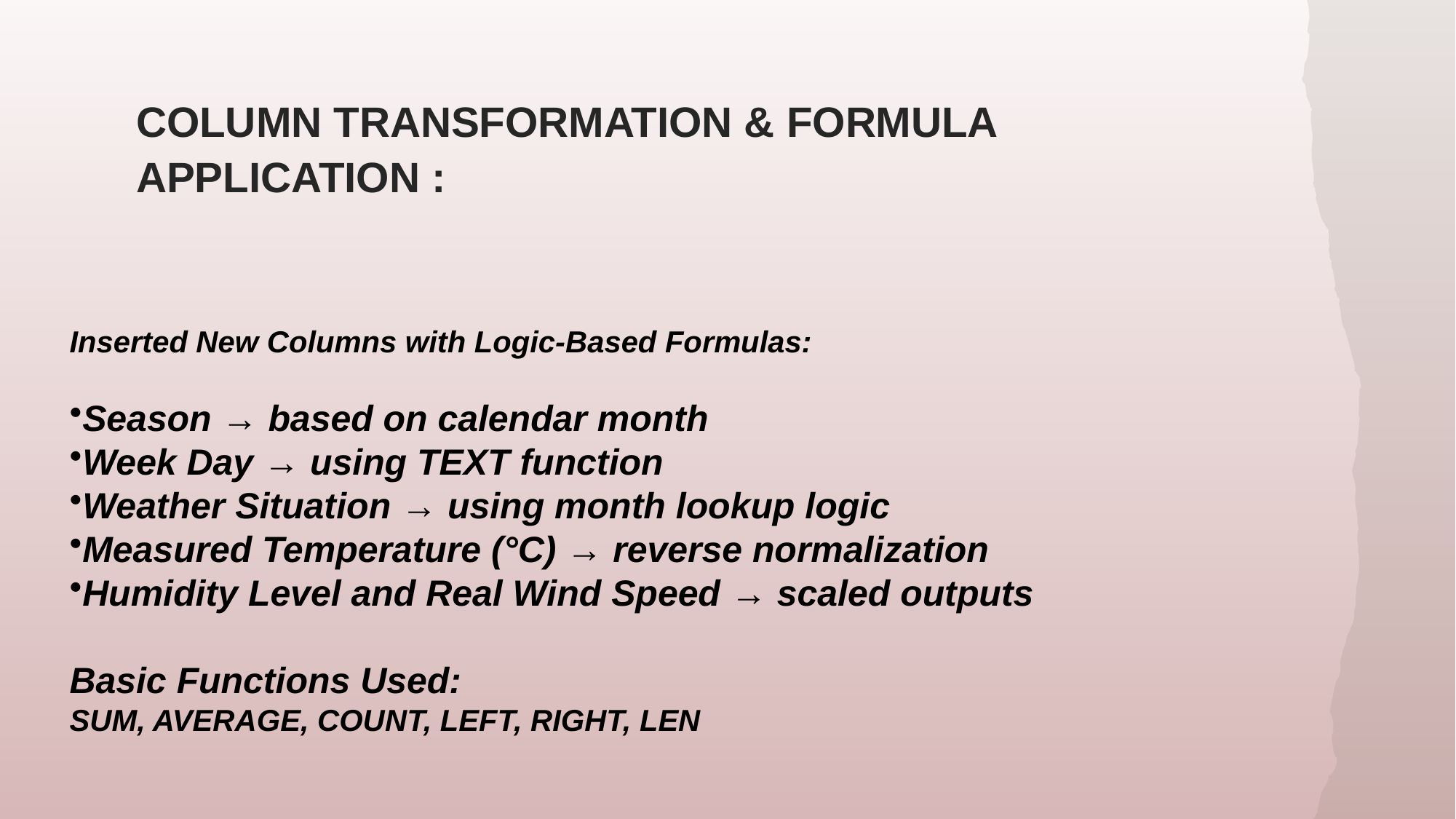

# COLUMN TRANSFORMATION & FORMULA APPLICATION :
Inserted New Columns with Logic-Based Formulas:

Season → based on calendar month
Week Day → using TEXT function
Weather Situation → using month lookup logic
Measured Temperature (°C) → reverse normalization
Humidity Level and Real Wind Speed → scaled outputs

Basic Functions Used:
SUM, AVERAGE, COUNT, LEFT, RIGHT, LEN